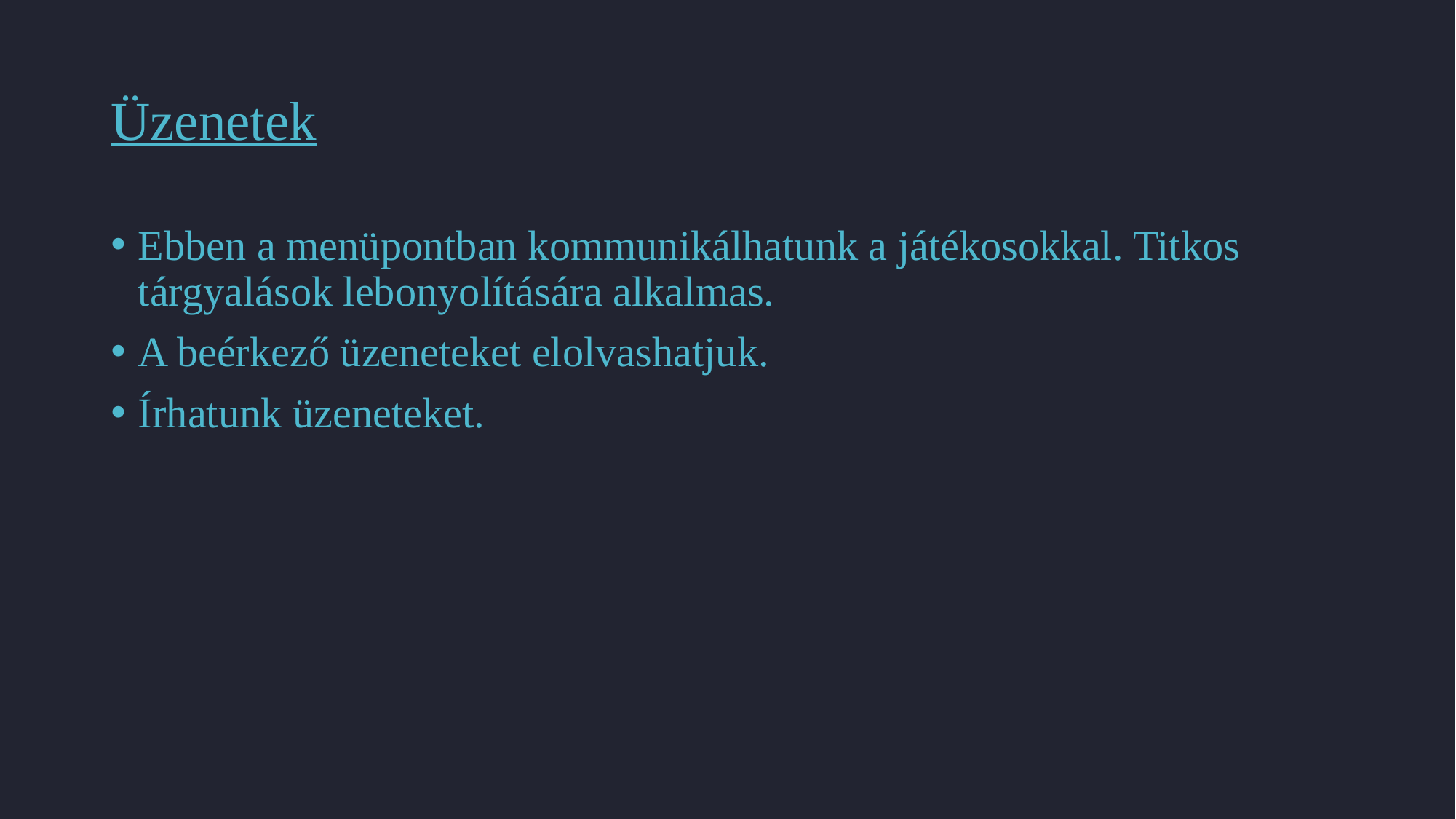

# Üzenetek
Ebben a menüpontban kommunikálhatunk a játékosokkal. Titkos tárgyalások lebonyolítására alkalmas.
A beérkező üzeneteket elolvashatjuk.
Írhatunk üzeneteket.